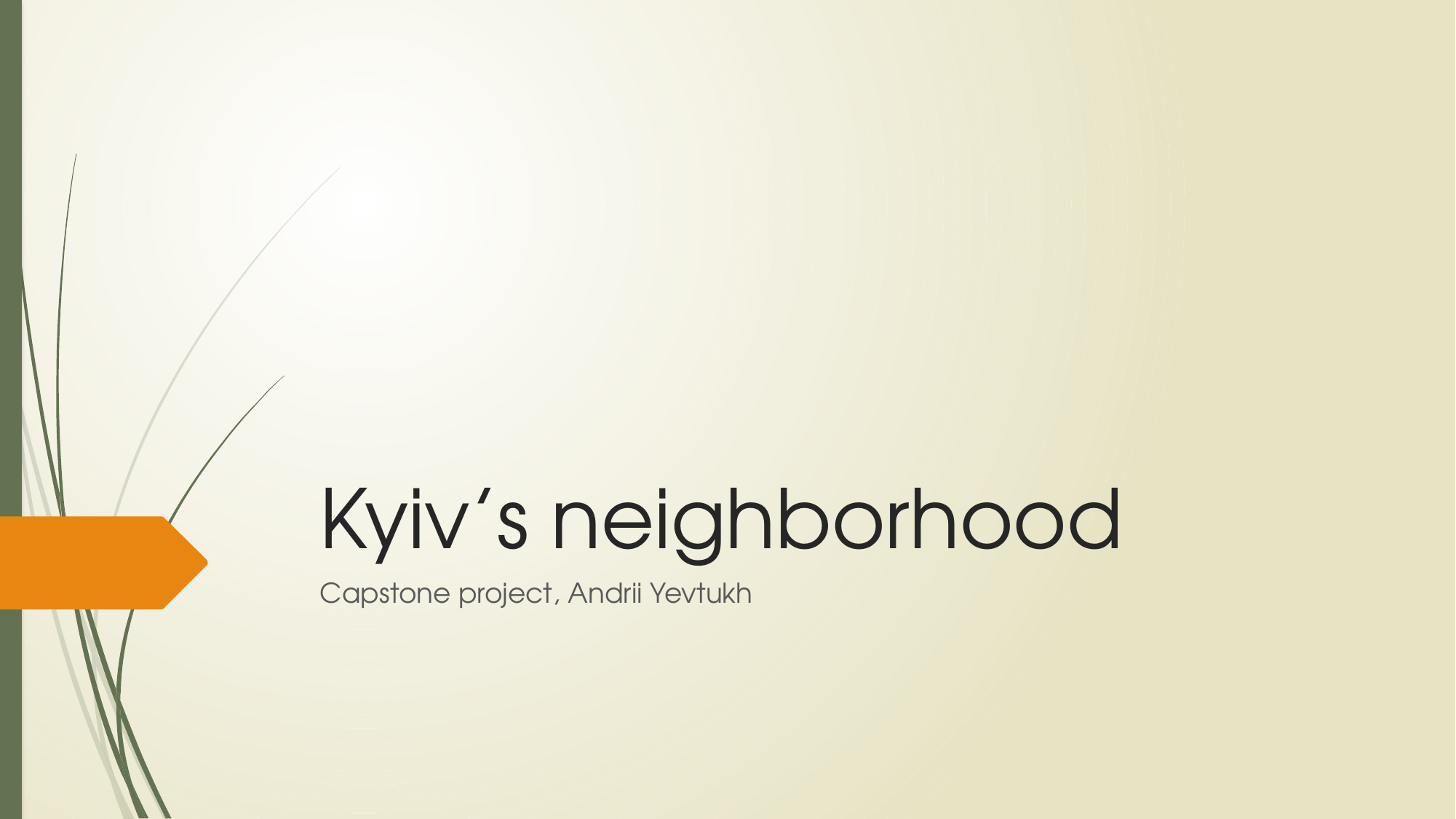

# Kyiv’s neighborhood
Capstone project, Andrii Yevtukh